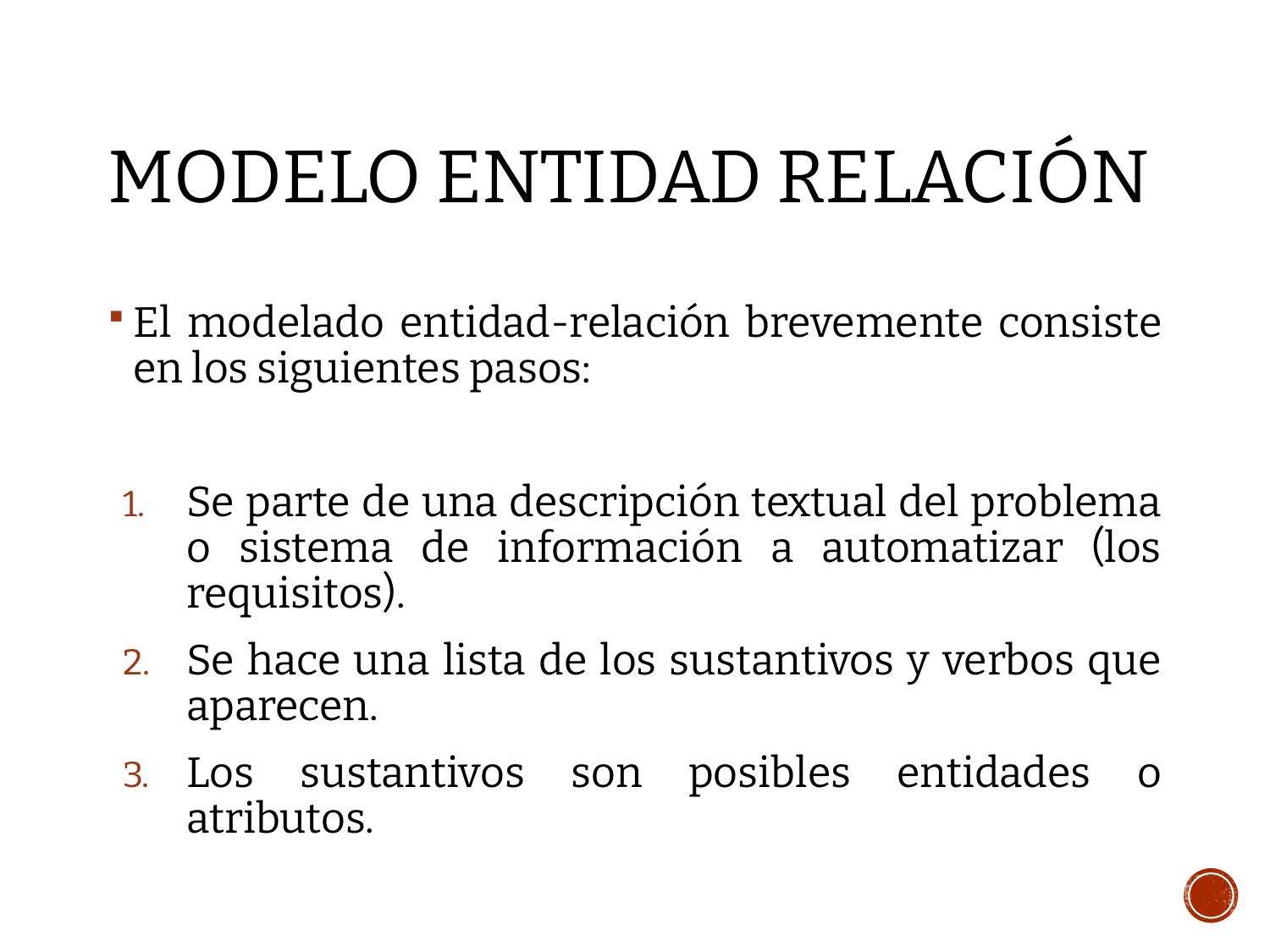

# MODELO ENTIDAD RELACIÓN
El modelado entidad-relación brevemente consiste en los siguientes pasos:

Se parte de una descripción textual del problema o sistema de información a automatizar (los requisitos).
Se hace una lista de los sustantivos y verbos que aparecen.
Los sustantivos son posibles entidades o atributos.